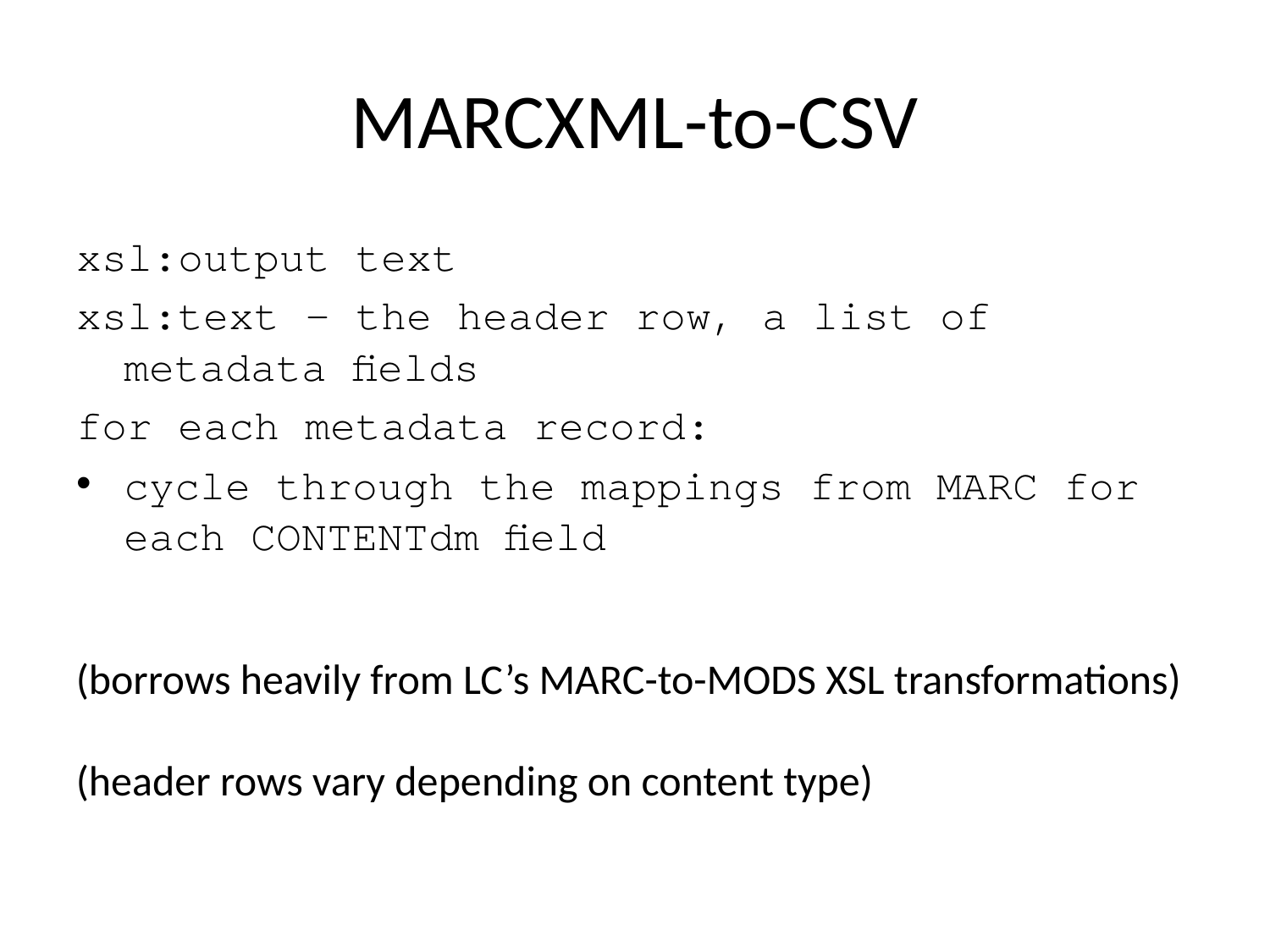

# MARCXML-to-CSV
xsl:output text
xsl:text – the header row, a list of metadata fields
for each metadata record:
cycle through the mappings from MARC for each CONTENTdm field

(borrows heavily from LC’s MARC-to-MODS XSL transformations)

(header rows vary depending on content type)